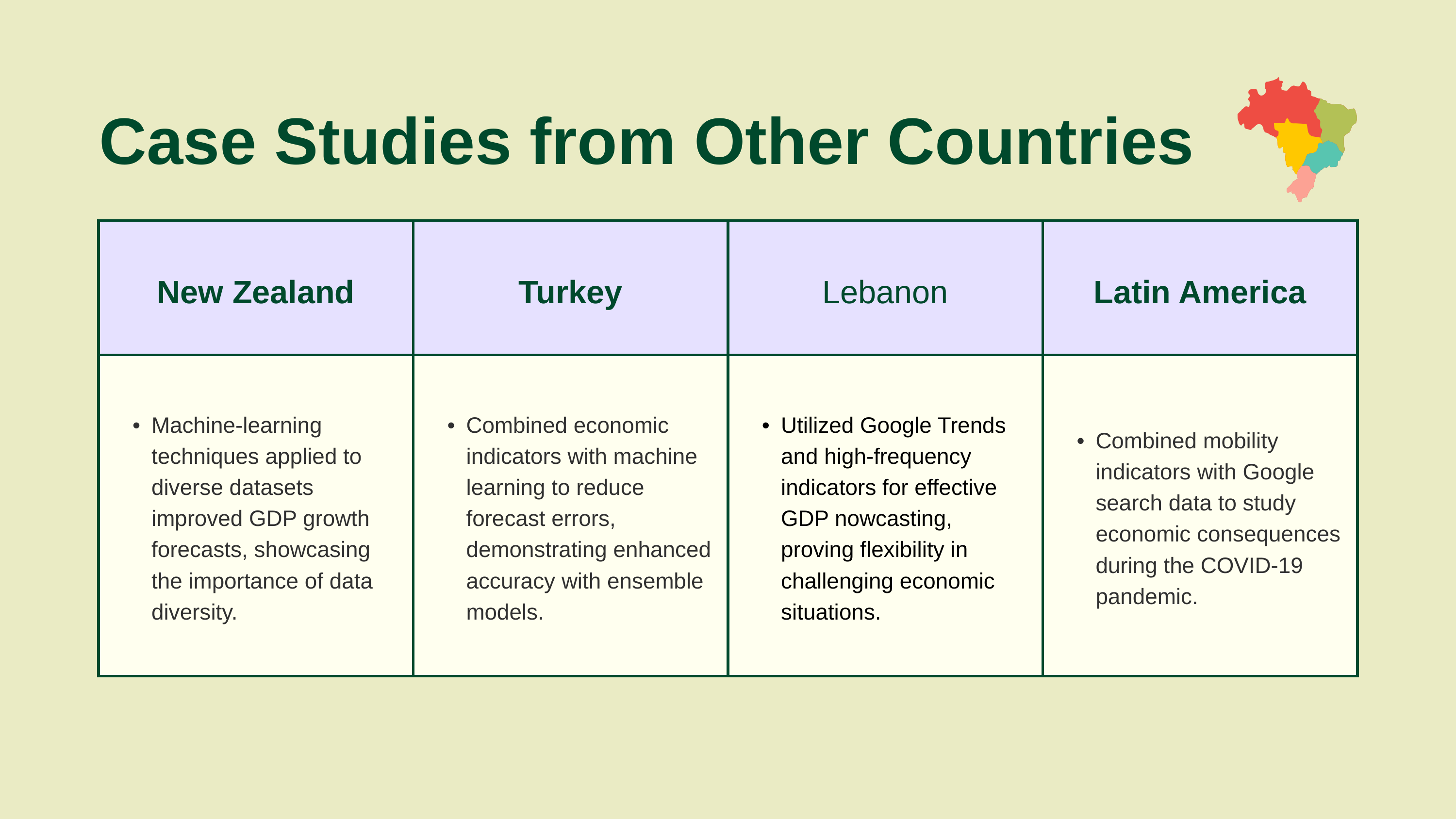

Case Studies from Other Countries
| New Zealand | Turkey | Lebanon | Latin America |
| --- | --- | --- | --- |
| Machine-learning techniques applied to diverse datasets improved GDP growth forecasts, showcasing the importance of data diversity. | Combined economic indicators with machine learning to reduce forecast errors, demonstrating enhanced accuracy with ensemble models. | Utilized Google Trends and high-frequency indicators for effective GDP nowcasting, proving flexibility in challenging economic situations. | Combined mobility indicators with Google search data to study economic consequences during the COVID-19 pandemic. |